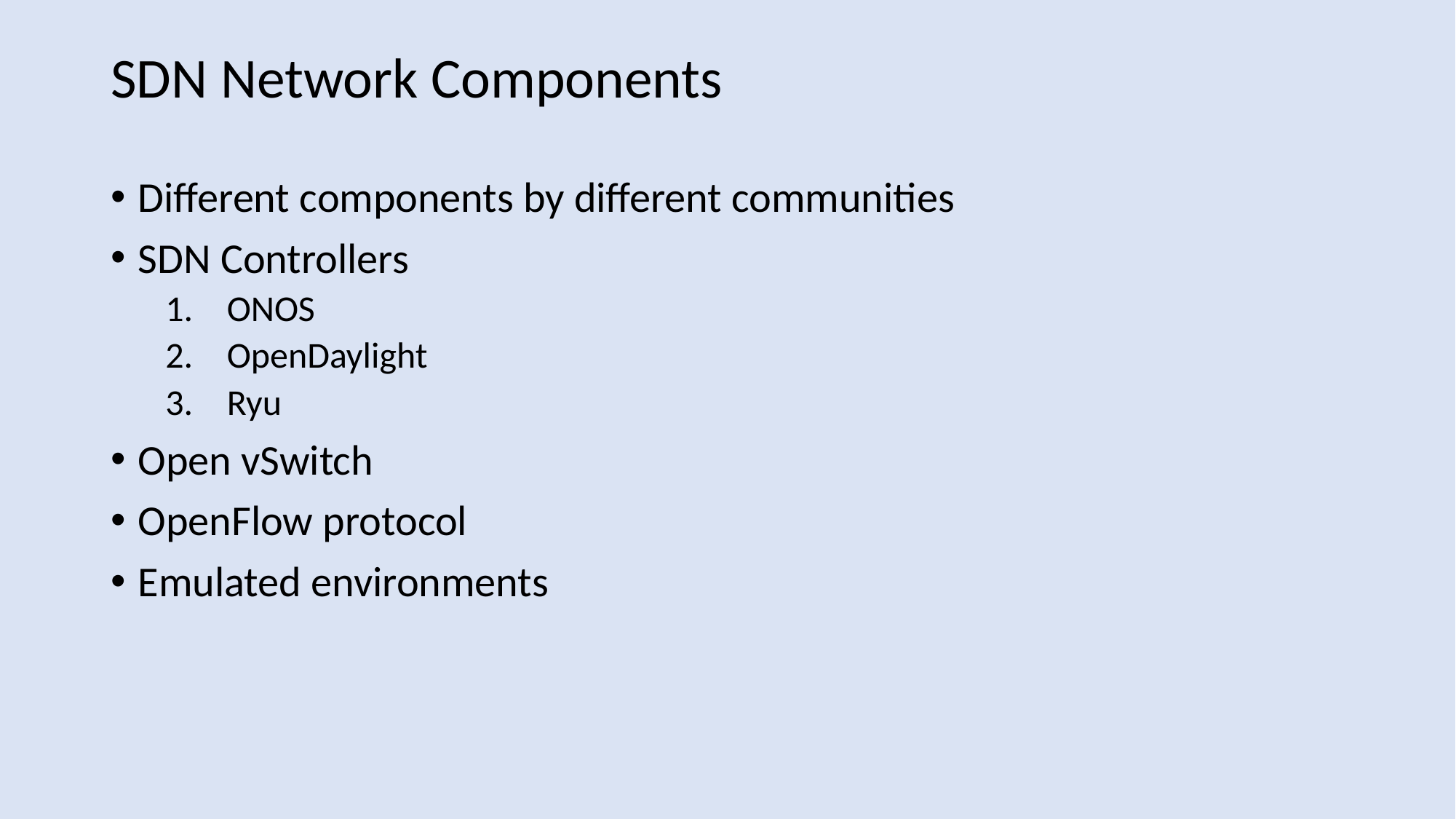

# SDN Network Components
Different components by different communities
SDN Controllers
ONOS
OpenDaylight
Ryu
Open vSwitch
OpenFlow protocol
Emulated environments